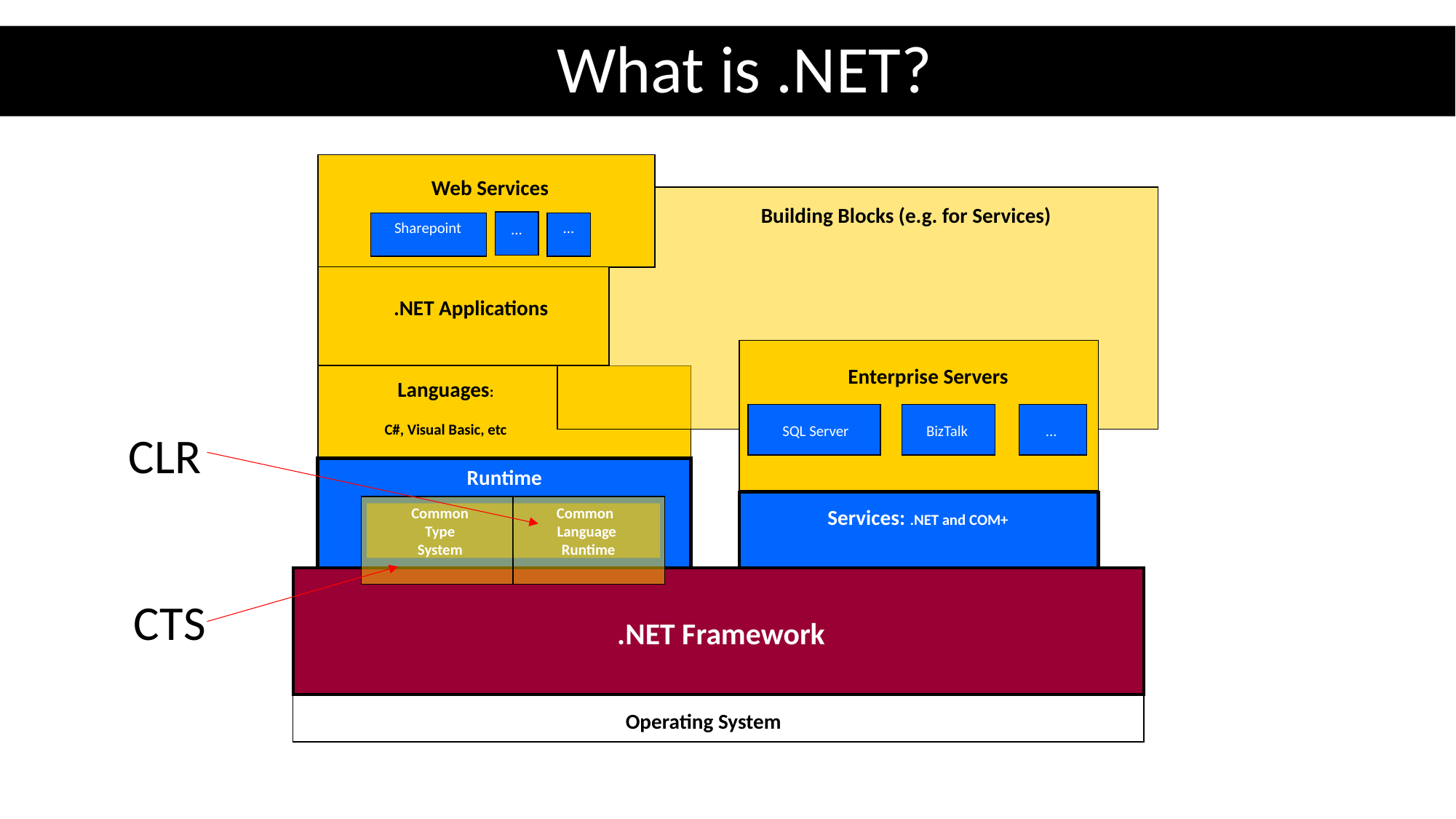

What is .NET?

Web Services

Building Blocks (e.g. for Services)

Sharepoint
...
...

.NET Applications

Enterprise Servers

Languages:

C#, Visual Basic, etc

SQL Server
BizTalk
...
Runtime

Common
 Type
System
Common
Language
 Runtime
Services: .NET and COM+

.NET Framework

Operating System
CLR
CTS